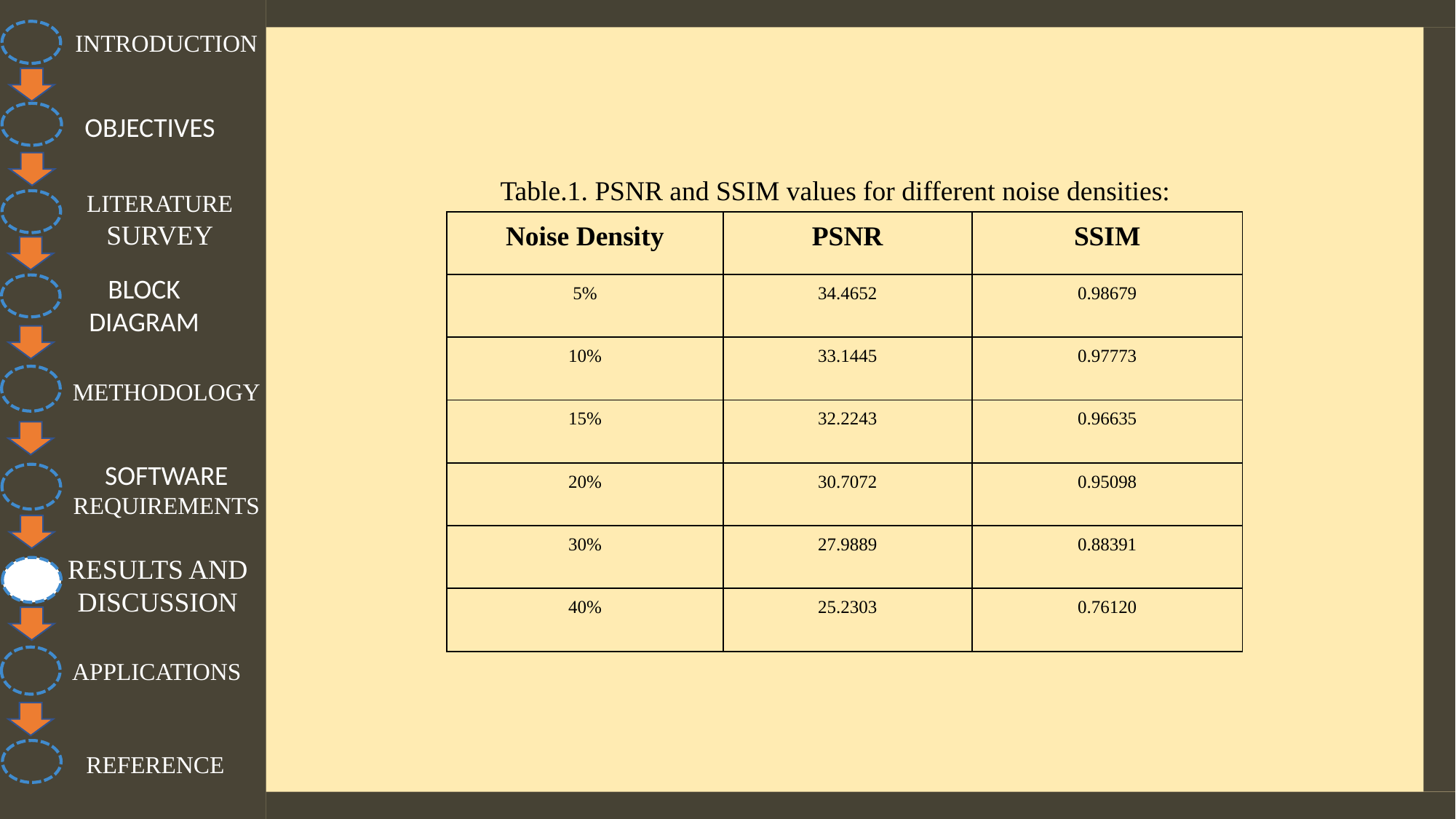

INTRODUCTION

OBJECTIVES

Table.1. PSNR and SSIM values for different noise densities:
LITERATURE SURVEY

| Noise Density | PSNR | SSIM |
| --- | --- | --- |
| 5% | 34.4652 | 0.98679 |
| 10% | 33.1445 | 0.97773 |
| 15% | 32.2243 | 0.96635 |
| 20% | 30.7072 | 0.95098 |
| 30% | 27.9889 | 0.88391 |
| 40% | 25.2303 | 0.76120 |

BLOCK DIAGRAM

METHODOLOGY

SOFTWARE REQUIREMENTS

RESULTS AND DISCUSSION

APPLICATIONS

REFERENCE